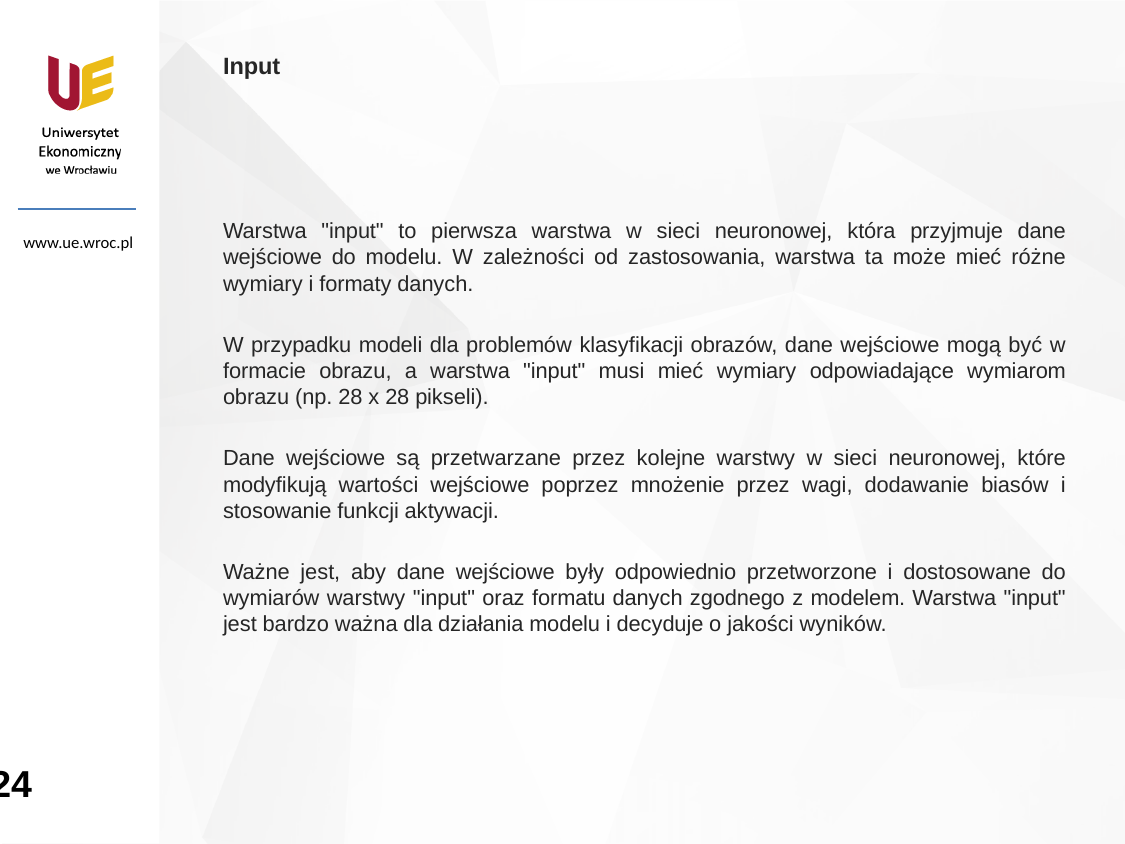

# Input
Warstwa "input" to pierwsza warstwa w sieci neuronowej, która przyjmuje dane wejściowe do modelu. W zależności od zastosowania, warstwa ta może mieć różne wymiary i formaty danych.

W przypadku modeli dla problemów klasyfikacji obrazów, dane wejściowe mogą być w formacie obrazu, a warstwa "input" musi mieć wymiary odpowiadające wymiarom obrazu (np. 28 x 28 pikseli).

Dane wejściowe są przetwarzane przez kolejne warstwy w sieci neuronowej, które modyfikują wartości wejściowe poprzez mnożenie przez wagi, dodawanie biasów i stosowanie funkcji aktywacji.

Ważne jest, aby dane wejściowe były odpowiednio przetworzone i dostosowane do wymiarów warstwy "input" oraz formatu danych zgodnego z modelem. Warstwa "input" jest bardzo ważna dla działania modelu i decyduje o jakości wyników.